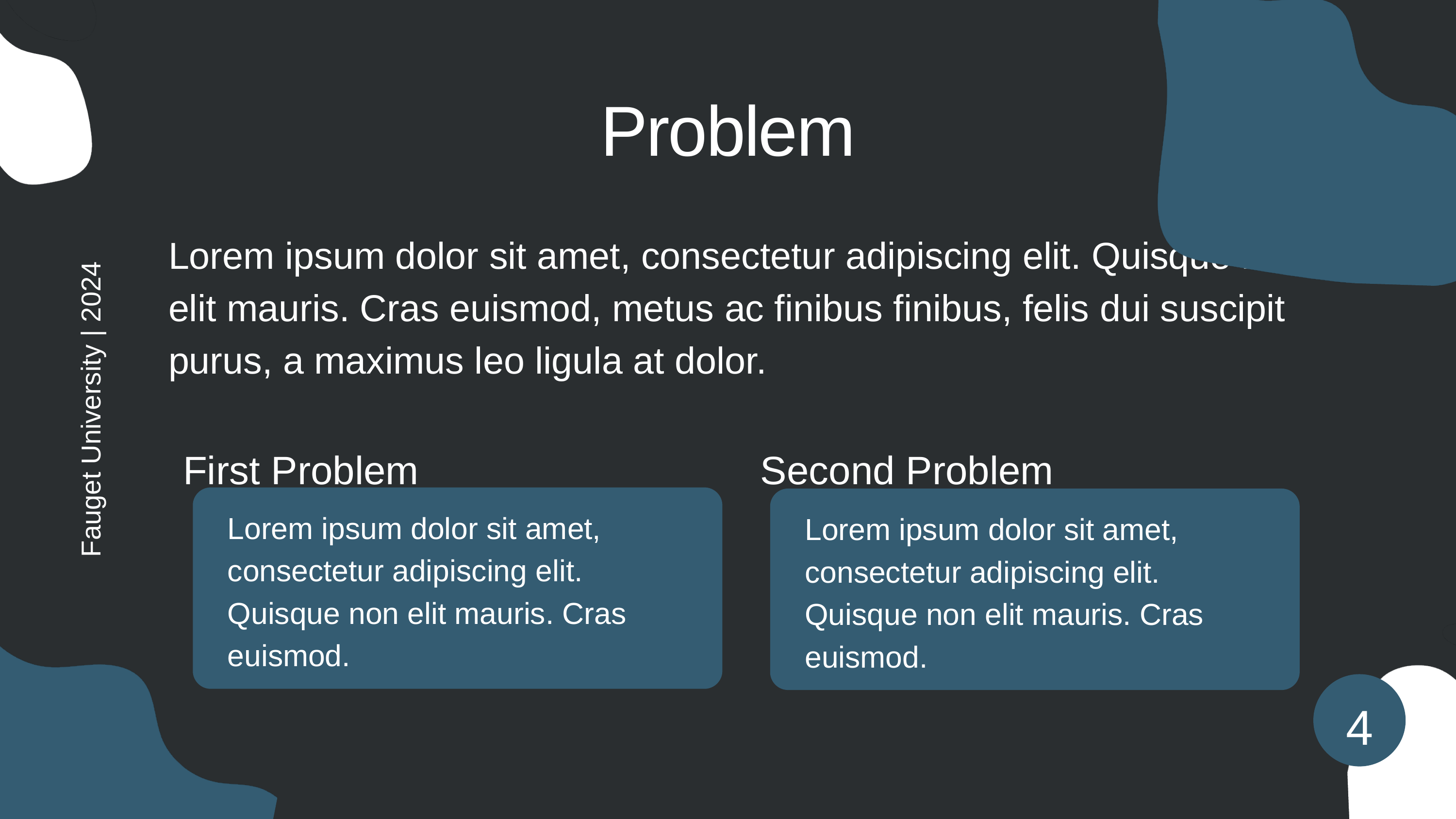

Problem
Lorem ipsum dolor sit amet, consectetur adipiscing elit. Quisque non elit mauris. Cras euismod, metus ac finibus finibus, felis dui suscipit purus, a maximus leo ligula at dolor.
Fauget University | 2024
First Problem

Lorem ipsum dolor sit amet, consectetur adipiscing elit. Quisque non elit mauris. Cras euismod.
Second Problem

Lorem ipsum dolor sit amet, consectetur adipiscing elit. Quisque non elit mauris. Cras euismod.

4